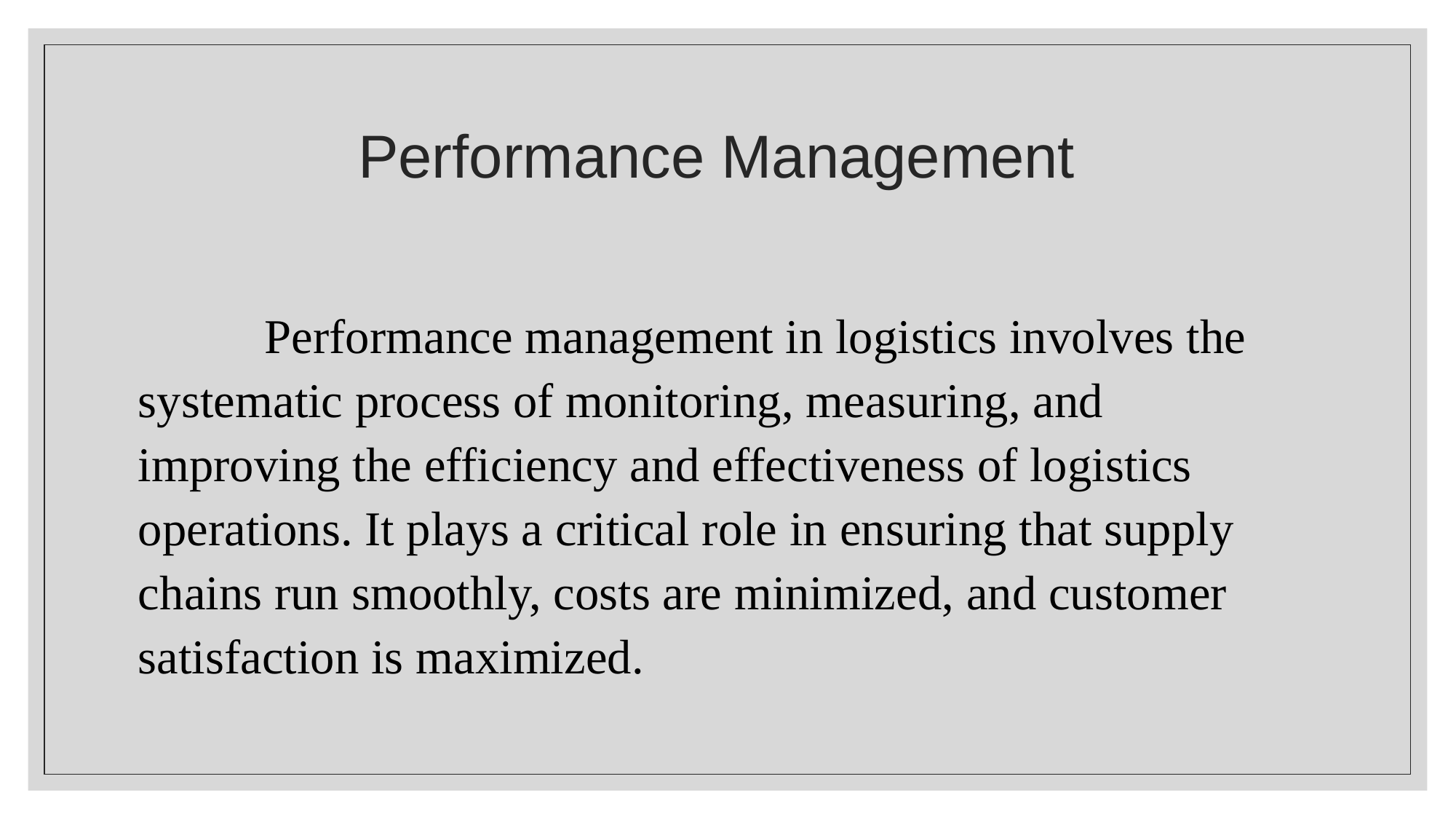

# Performance Management

            Performance management in logistics involves the systematic process of monitoring, measuring, and improving the efficiency and effectiveness of logistics operations. It plays a critical role in ensuring that supply chains run smoothly, costs are minimized, and customer satisfaction is maximized.